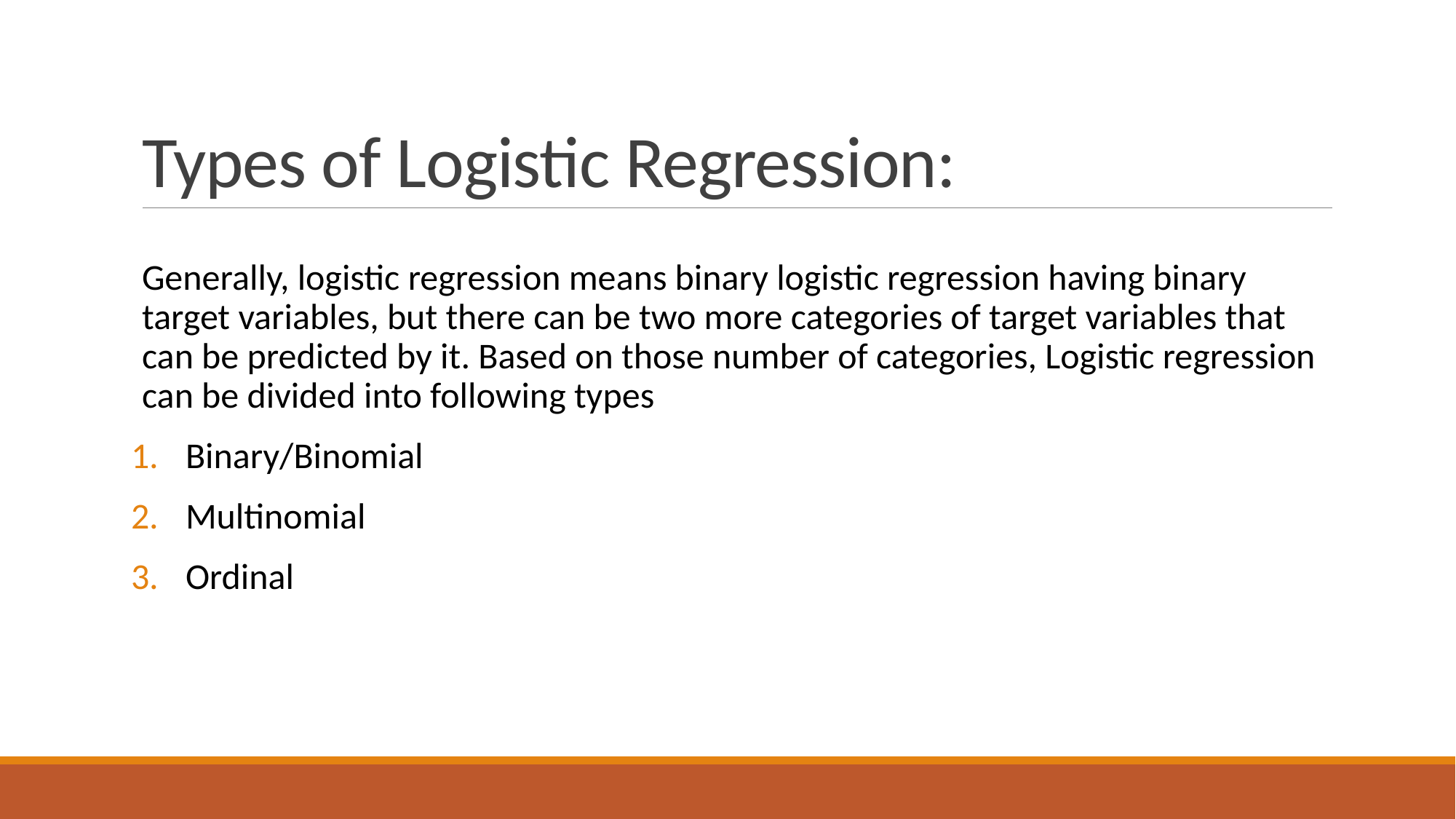

# Types of Logistic Regression:
Generally, logistic regression means binary logistic regression having binary target variables, but there can be two more categories of target variables that can be predicted by it. Based on those number of categories, Logistic regression can be divided into following types
Binary/Binomial
Multinomial
Ordinal